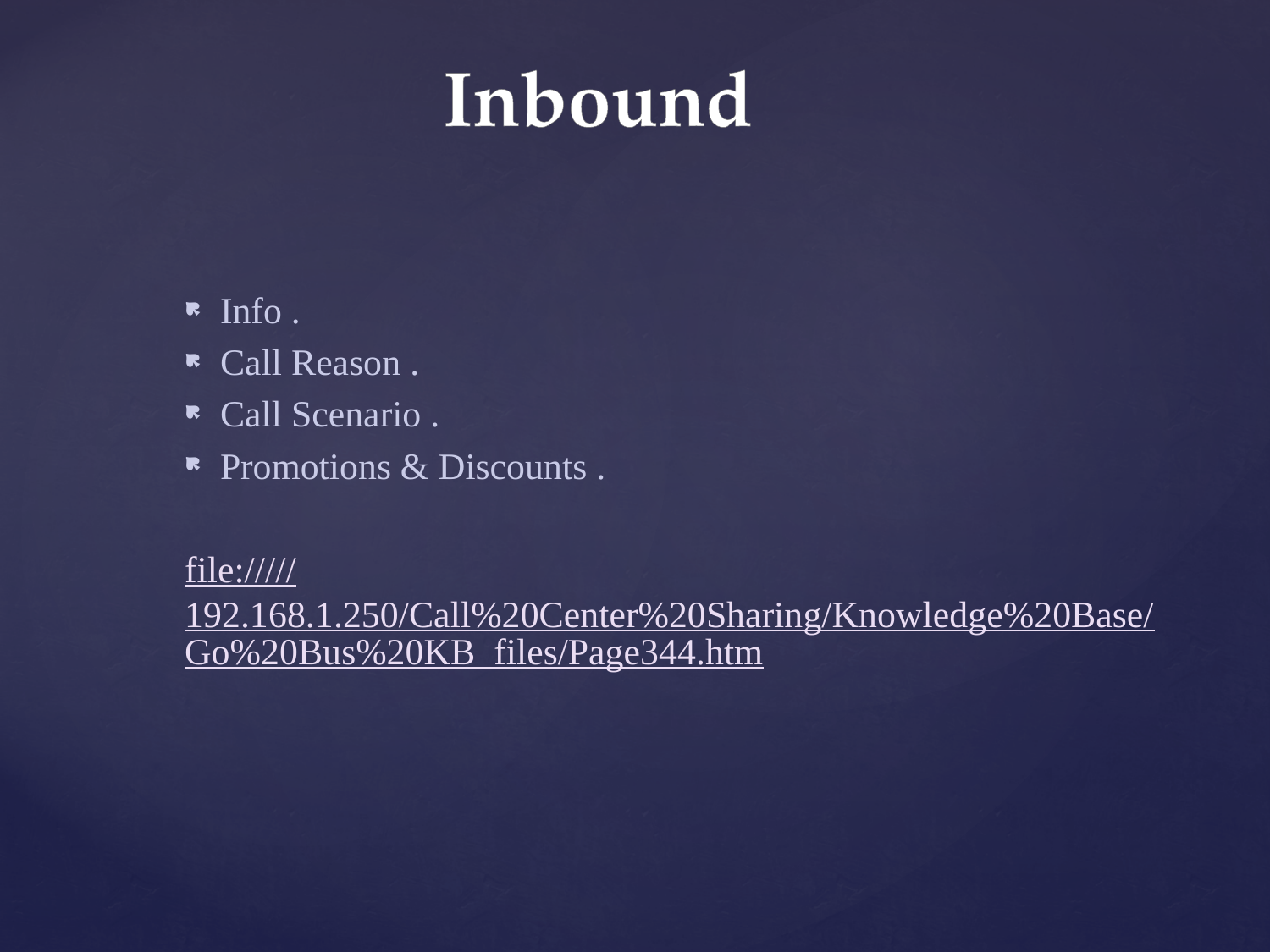

Inbound
Info .
Call Reason .
Call Scenario .
Promotions & Discounts .

file://///192.168.1.250/Call%20Center%20Sharing/Knowledge%20Base/Go%20Bus%20KB_files/Page344.htm